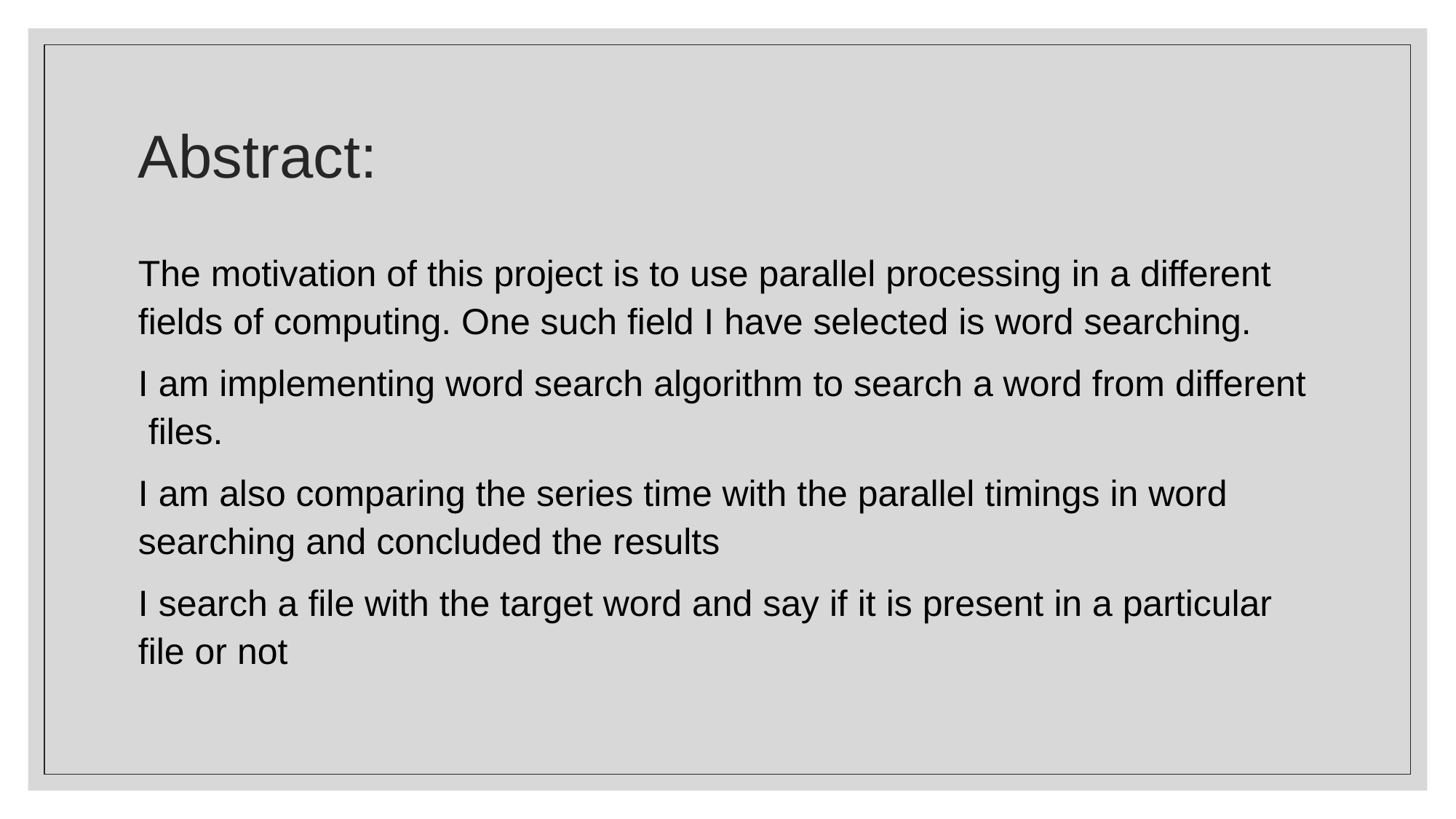

# Abstract:
The motivation of this project is to use parallel processing in a different fields of computing. One such field I have selected is word searching.
I am implementing word search algorithm to search a word from different  files.
I am also comparing the series time with the parallel timings in word searching and concluded the results
I search a file with the target word and say if it is present in a particular file or not